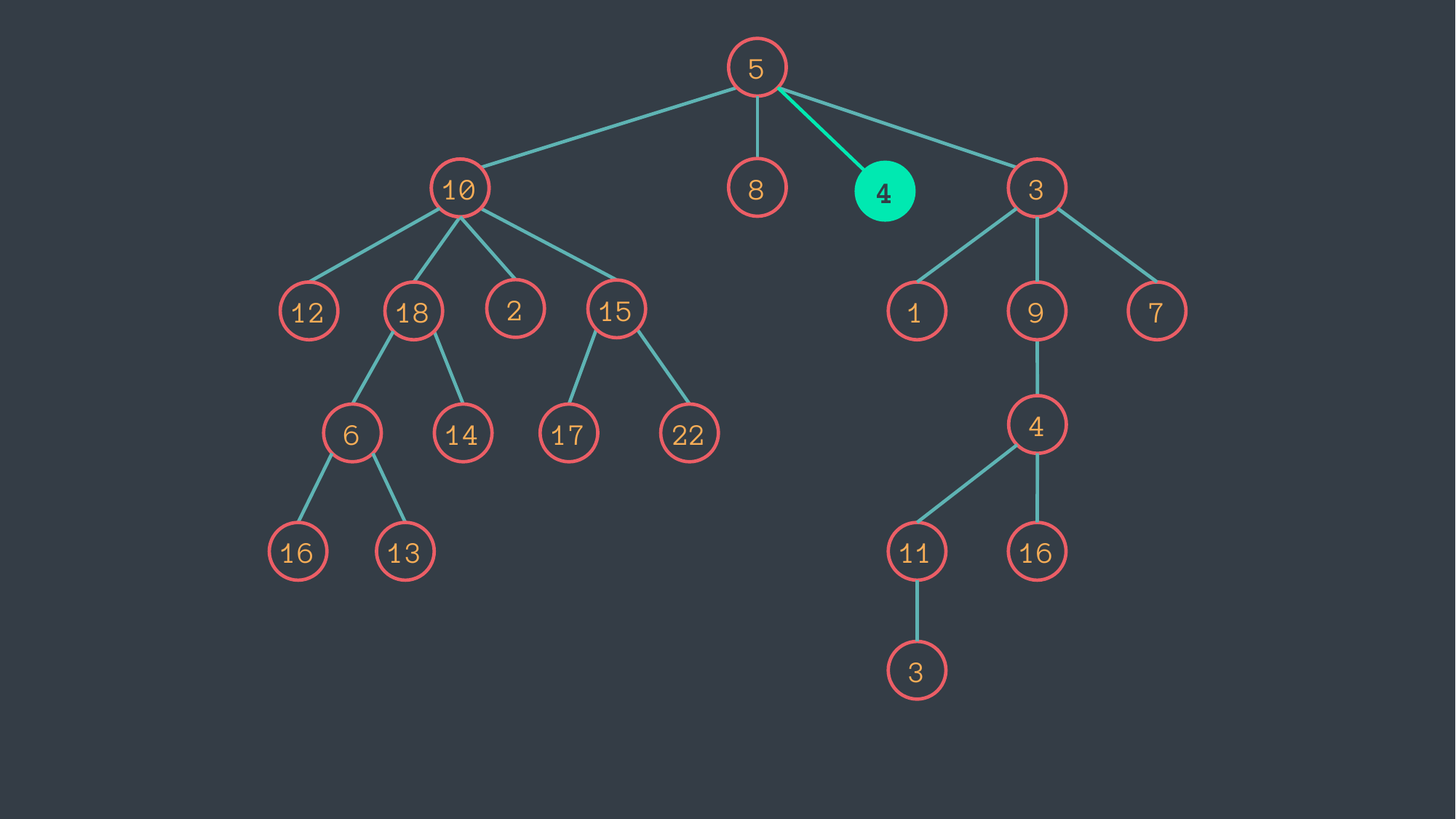

5
8
3
10
10
4
2
15
12
18
1
9
7
4
6
14
17
22
16
13
11
16
3